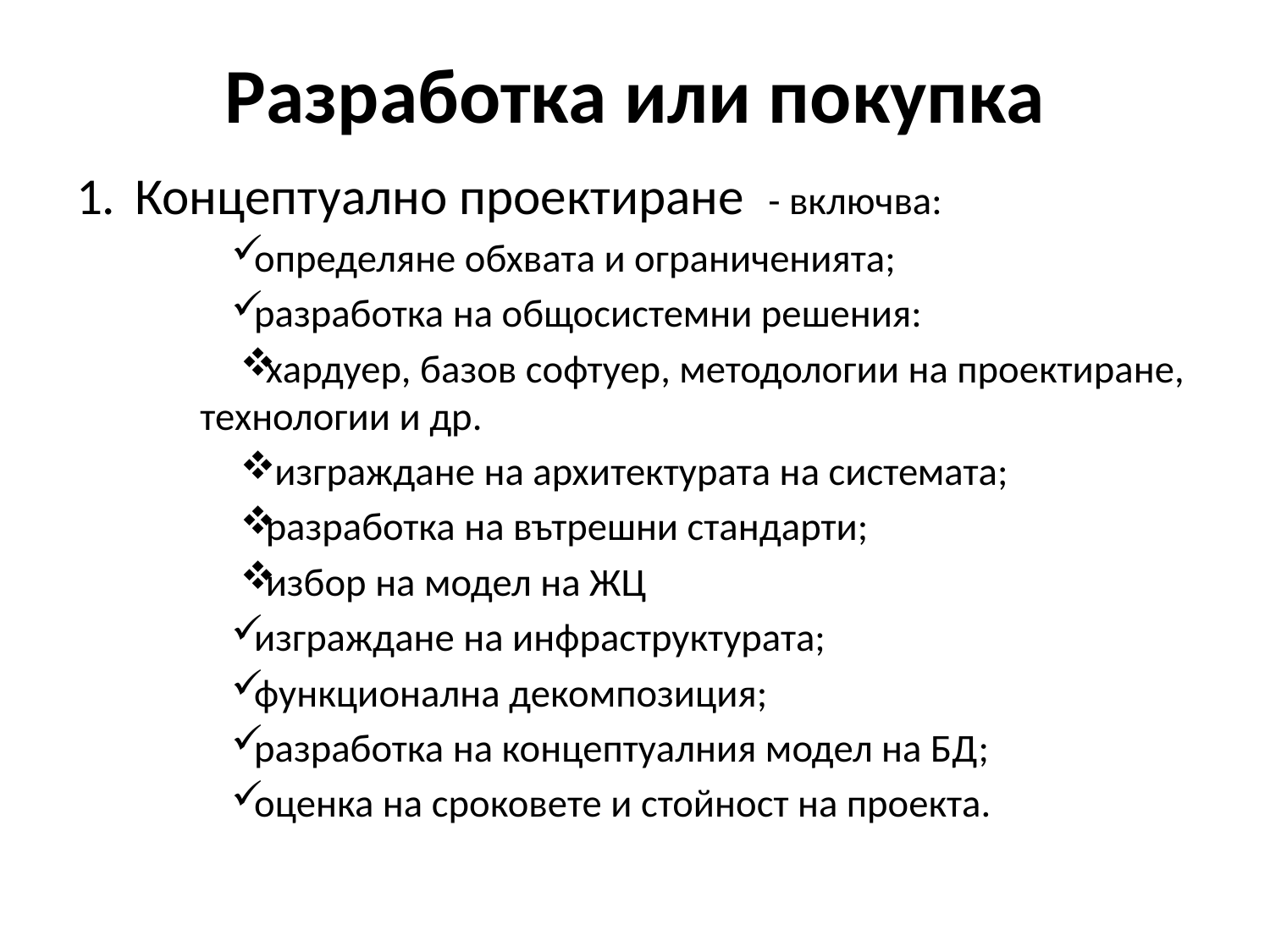

# Разработка или покупка
Концептуално проектиране  - включва:
определяне обхвата и ограниченията;
разработка на общосистемни решения:
хардуер, базов софтуер, методологии на проектиране, технологии и др.
 изграждане на архитектурата на системата;
разработка на вътрешни стандарти;
избор на модел на ЖЦ
изграждане на инфраструктурата;
функционална декомпозиция;
разработка на концептуалния модел на БД;
оценка на сроковете и стойност на проекта.